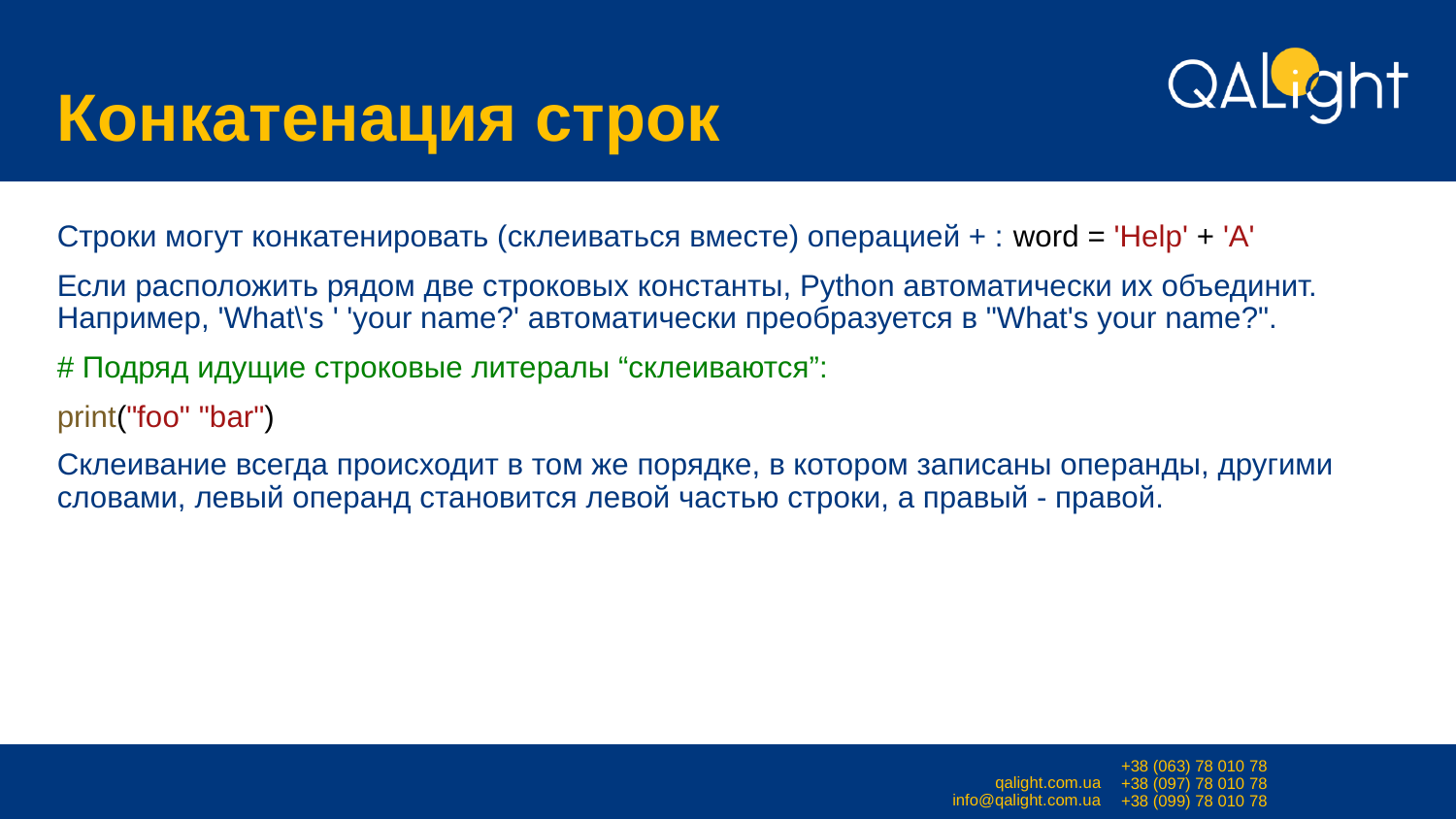

# Конкатенация строк
Строки могут конкатенировать (склеиваться вместе) операцией + : word = 'Help' + 'A'
Если расположить рядом две строковых константы, Python автоматически их объединит. Например, 'What\'s ' 'your name?' автоматически преобразуется в "What's your name?".
# Подряд идущие строковые литералы “склеиваются”:
print("foo" "bar")
Склеивание всегда происходит в том же порядке, в котором записаны операнды, другими словами, левый операнд становится левой частью строки, а правый - правой.